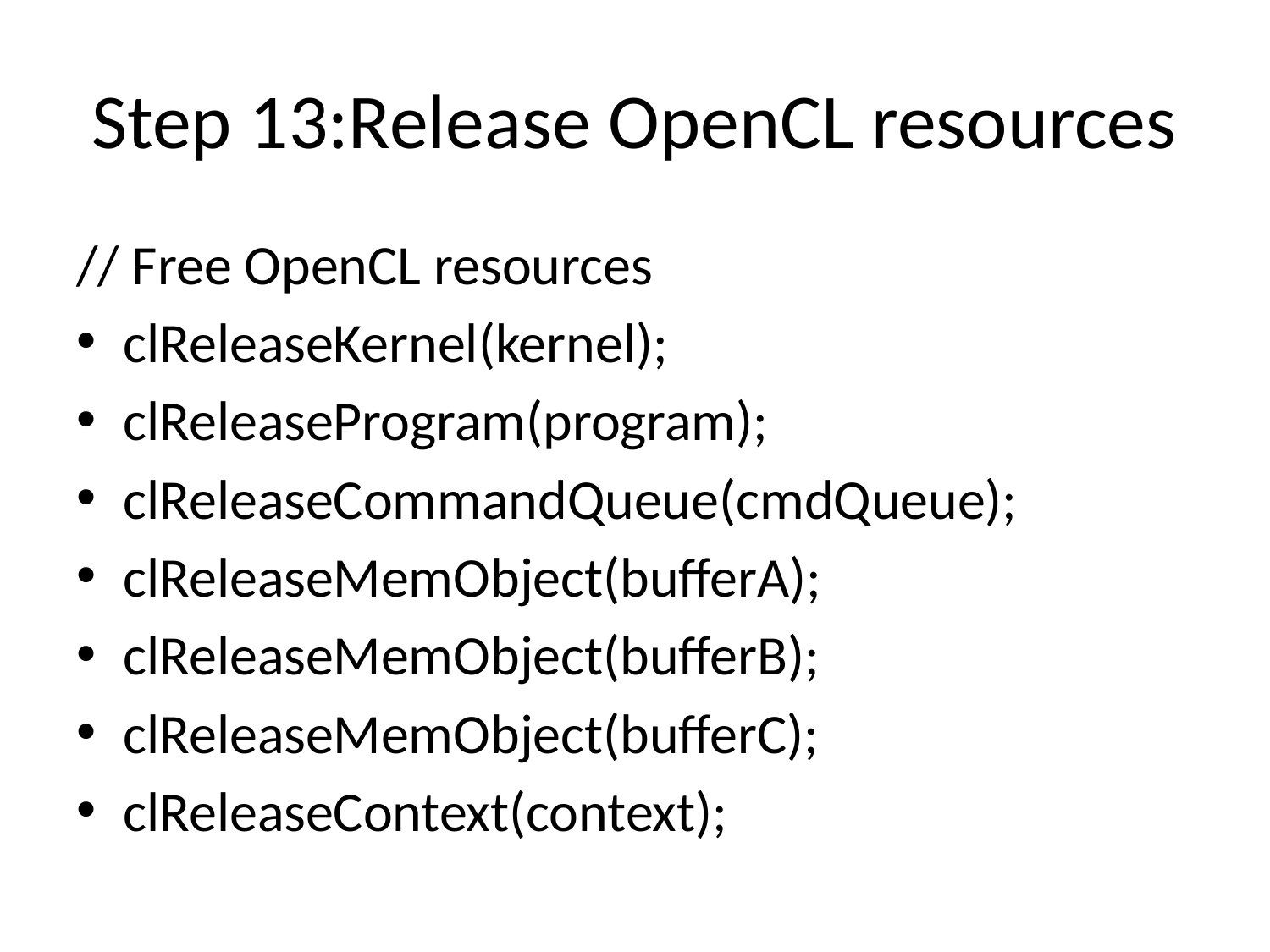

# Step 13:Release OpenCL resources
// Free OpenCL resources
clReleaseKernel(kernel);
clReleaseProgram(program);
clReleaseCommandQueue(cmdQueue);
clReleaseMemObject(bufferA);
clReleaseMemObject(bufferB);
clReleaseMemObject(bufferC);
clReleaseContext(context);